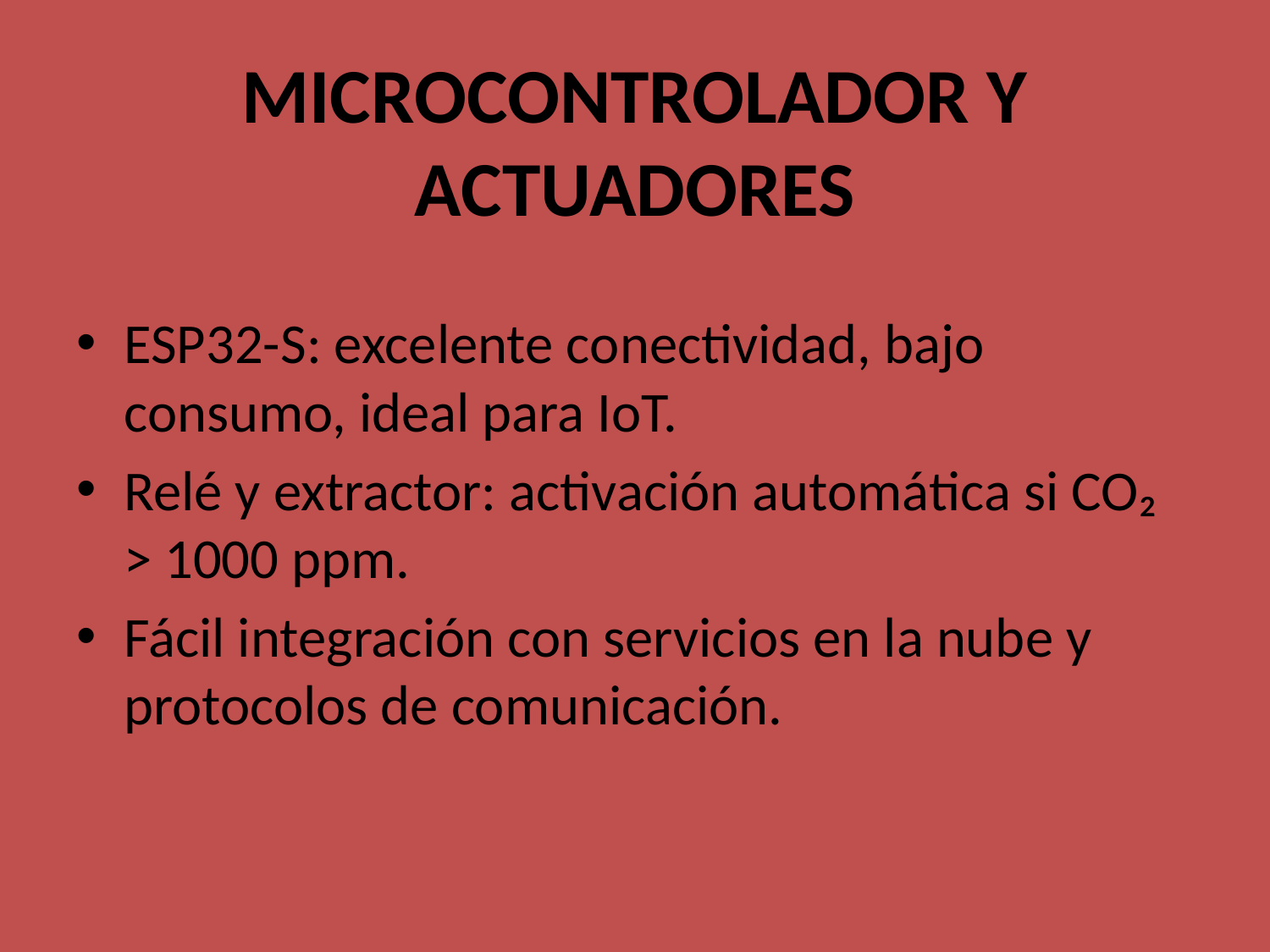

# MICROCONTROLADOR Y ACTUADORES

ESP32-S: excelente conectividad, bajo consumo, ideal para IoT.
Relé y extractor: activación automática si CO₂ > 1000 ppm.
Fácil integración con servicios en la nube y protocolos de comunicación.